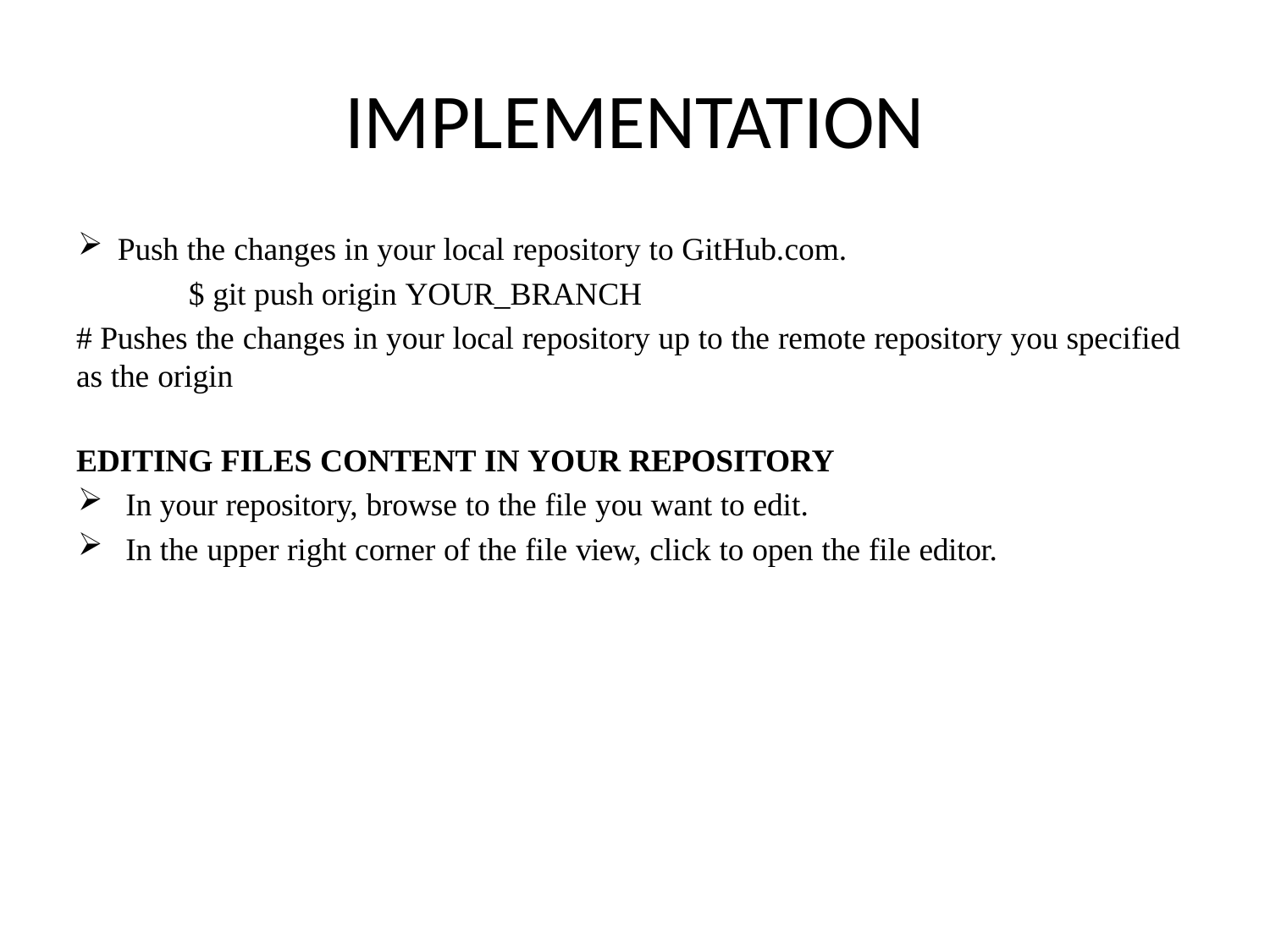

# IMPLEMENTATION
Push the changes in your local repository to GitHub.com.
              $ git push origin YOUR_BRANCH
# Pushes the changes in your local repository up to the remote repository you specified as the origin

EDITING FILES CONTENT IN YOUR REPOSITORY
In your repository, browse to the file you want to edit.
In the upper right corner of the file view, click to open the file editor.

11